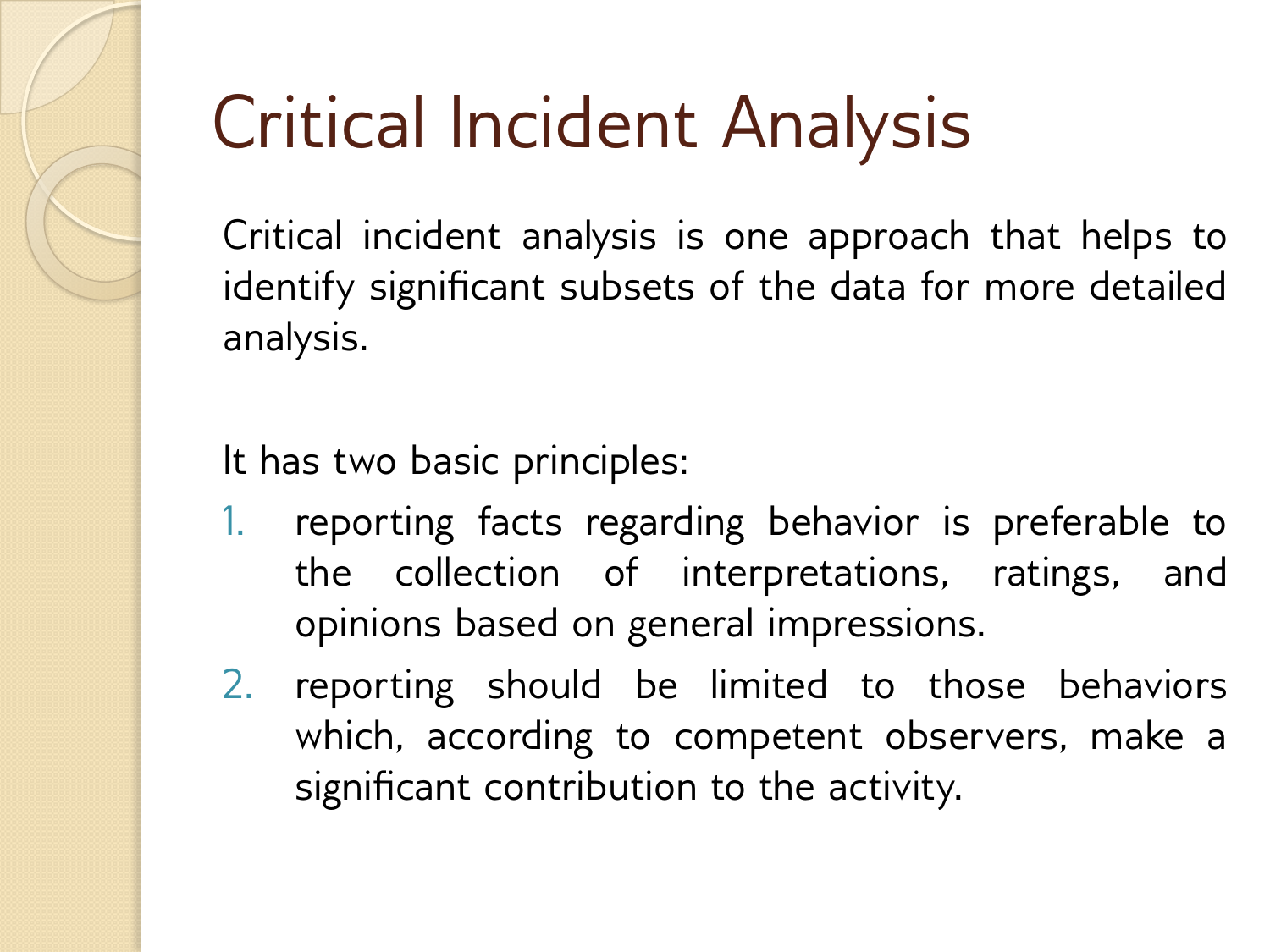

# Critical Incident Analysis
Critical incident analysis is one approach that helps to identify significant subsets of the data for more detailed analysis.

It has two basic principles:
reporting facts regarding behavior is preferable to the collection of interpretations, ratings, and opinions based on general impressions.
reporting should be limited to those behaviors which, according to competent observers, make a significant contribution to the activity.